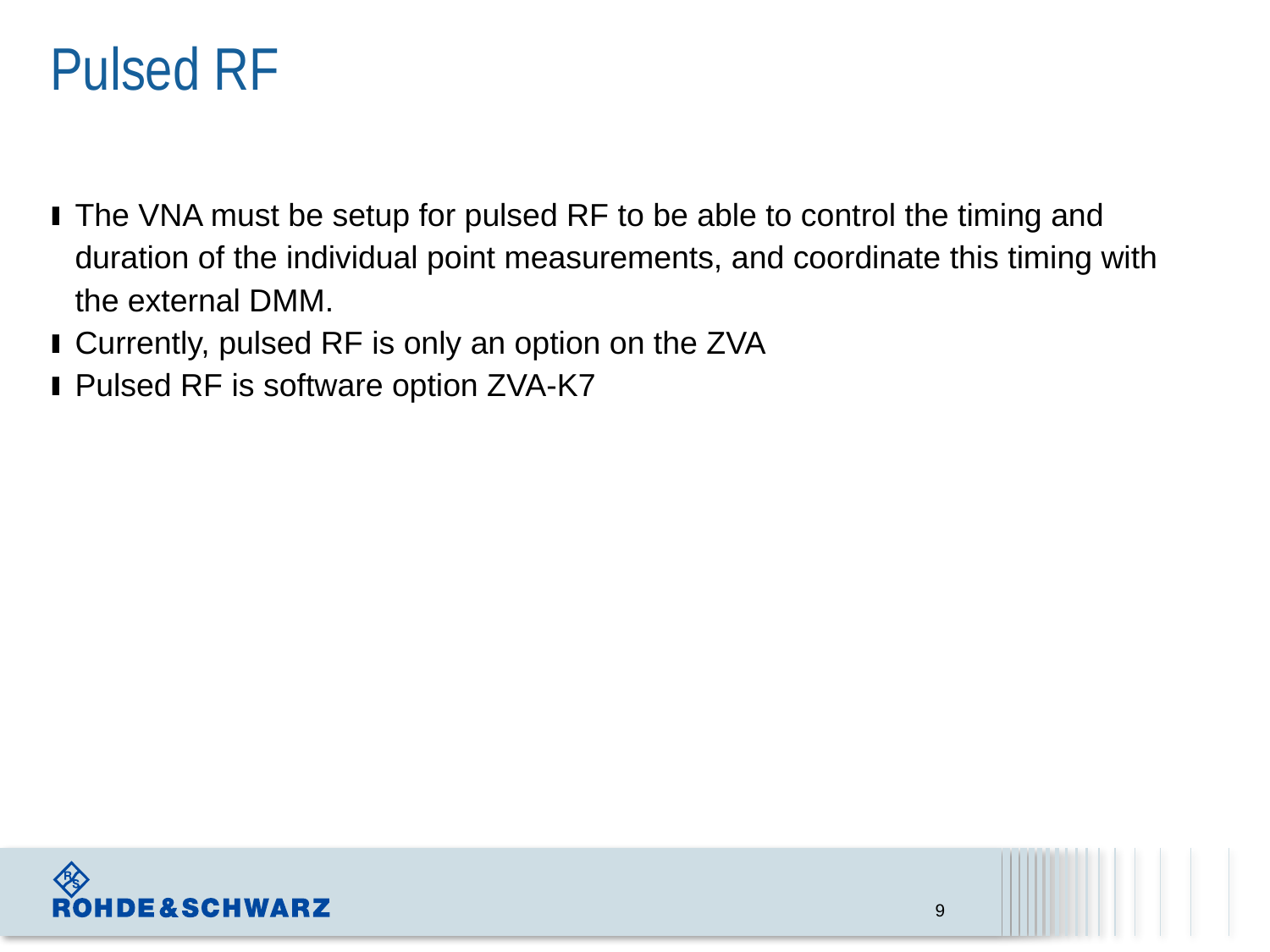

# Pulsed RF
The VNA must be setup for pulsed RF to be able to control the timing and duration of the individual point measurements, and coordinate this timing with the external DMM.
Currently, pulsed RF is only an option on the ZVA
Pulsed RF is software option ZVA-K7

9